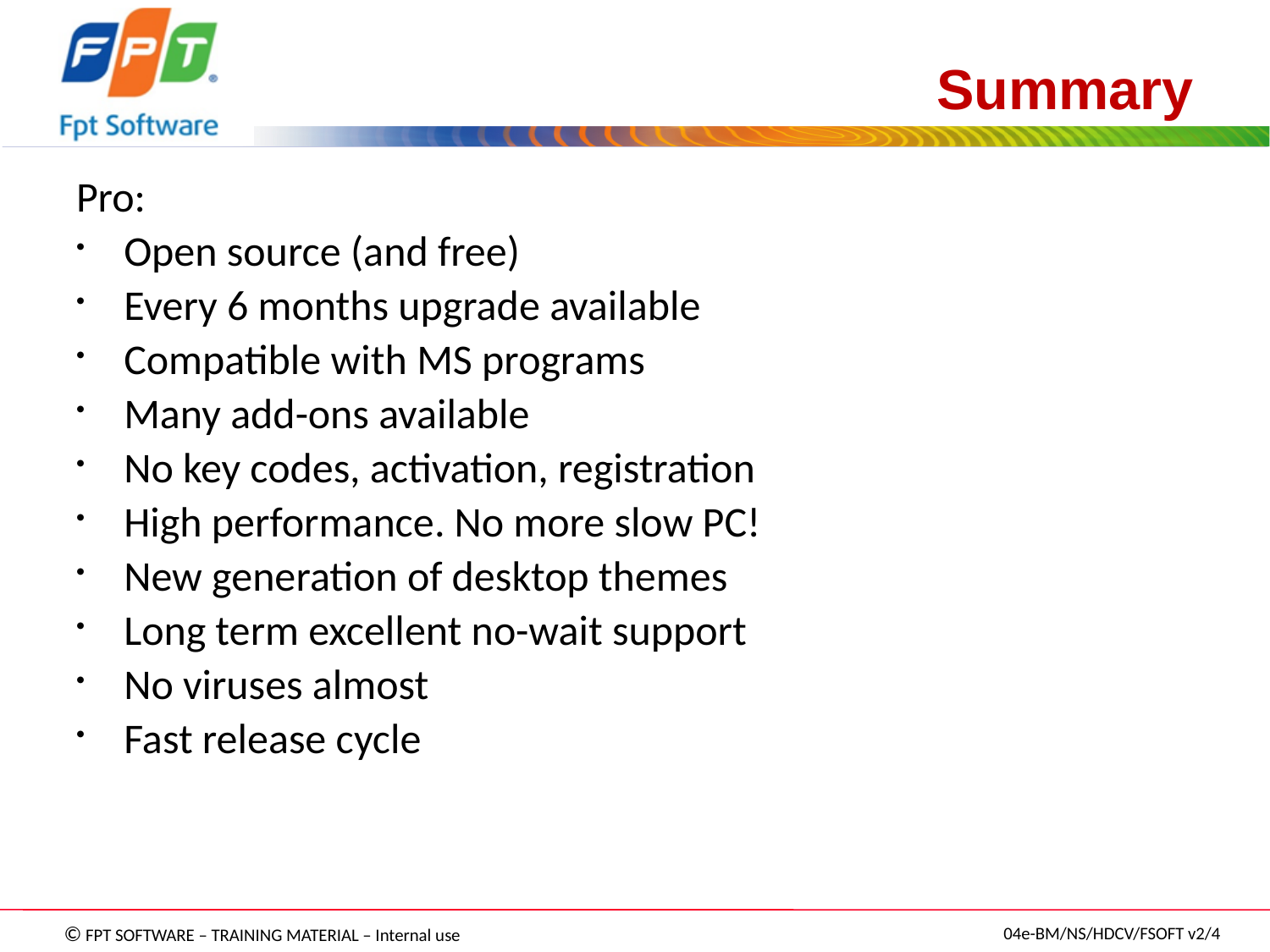

# Summary
Pro:
Open source (and free)
Every 6 months upgrade available
Compatible with MS programs
Many add-ons available
No key codes, activation, registration
High performance. No more slow PC!
New generation of desktop themes
Long term excellent no-wait support
No viruses almost
Fast release cycle